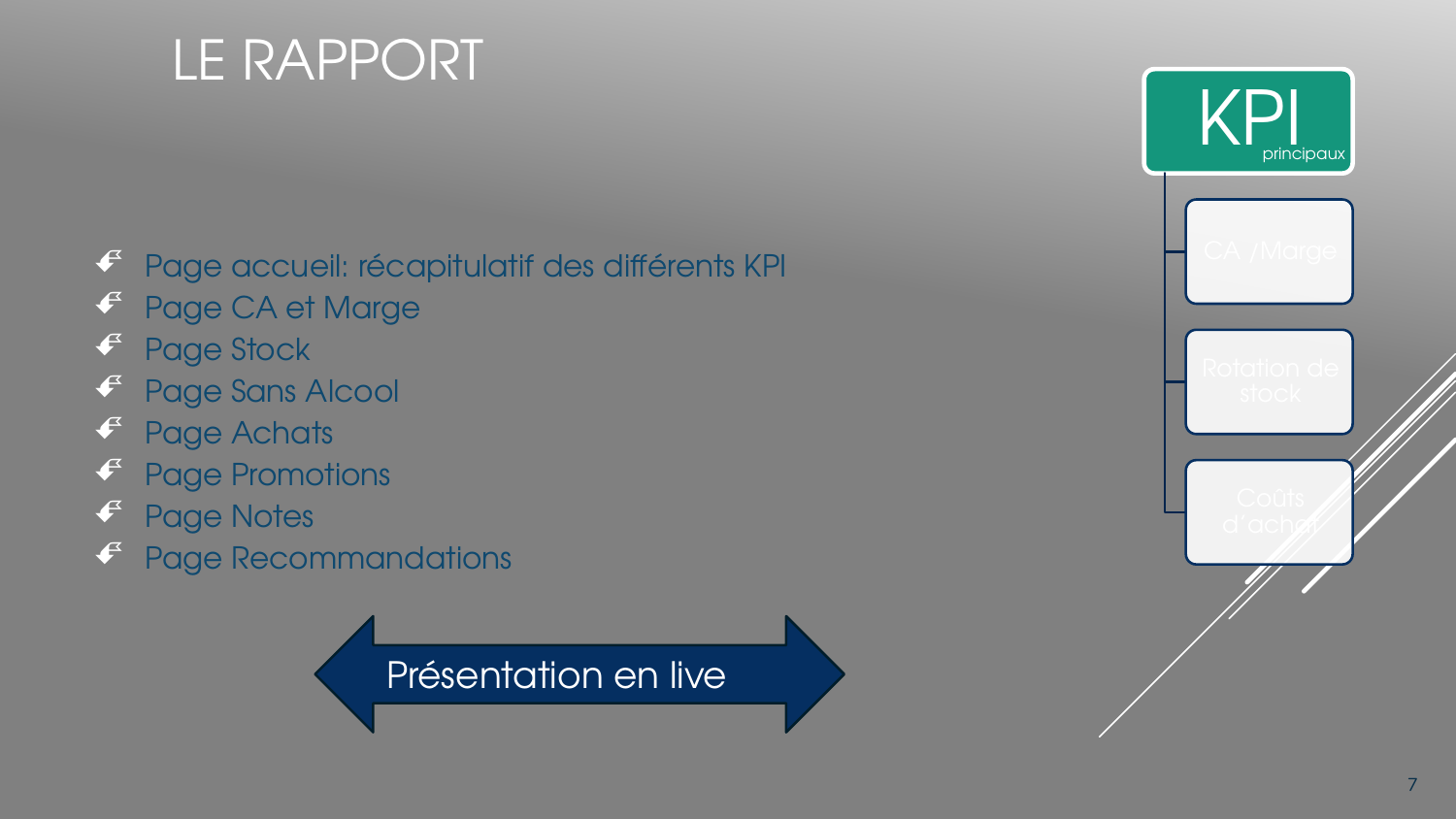

# LE rapport
KPI
CA /Marge
Rotation de stock
Coûts d’achat
principaux
Page accueil: récapitulatif des différents KPI
Page CA et Marge
Page Stock
Page Sans Alcool
Page Achats
Page Promotions
Page Notes
Page Recommandations

Présentation en live
7